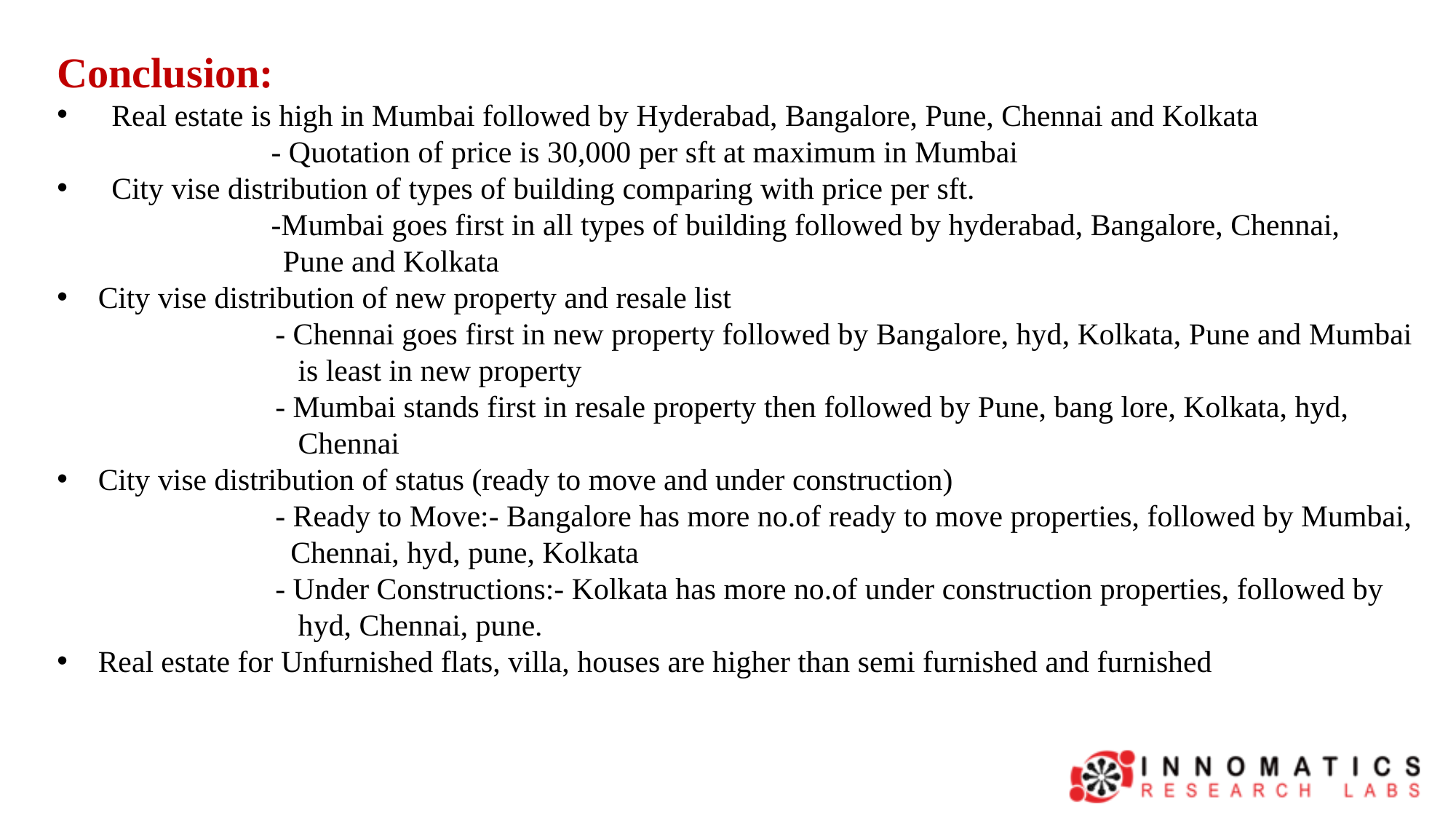

Conclusion:
Real estate is high in Mumbai followed by Hyderabad, Bangalore, Pune, Chennai and Kolkata
                            - Quotation of price is 30,000 per sft at maximum in Mumbai
City vise distribution of types of building comparing with price per sft.
                            -Mumbai goes first in all types of building followed by hyderabad, Bangalore, Chennai,
		 Pune and Kolkata
City vise distribution of new property and resale list
		- Chennai goes first in new property followed by Bangalore, hyd, Kolkata, Pune and Mumbai 		   is least in new property
		- Mumbai stands first in resale property then followed by Pune, bang lore, Kolkata, hyd,  			   Chennai
City vise distribution of status (ready to move and under construction)
		- Ready to Move:- Bangalore has more no.of ready to move properties, followed by Mumbai, 		  Chennai, hyd, pune, Kolkata
		- Under Constructions:- Kolkata has more no.of under construction properties, followed by 		   hyd, Chennai, pune.
Real estate for Unfurnished flats, villa, houses are higher than semi furnished and furnished